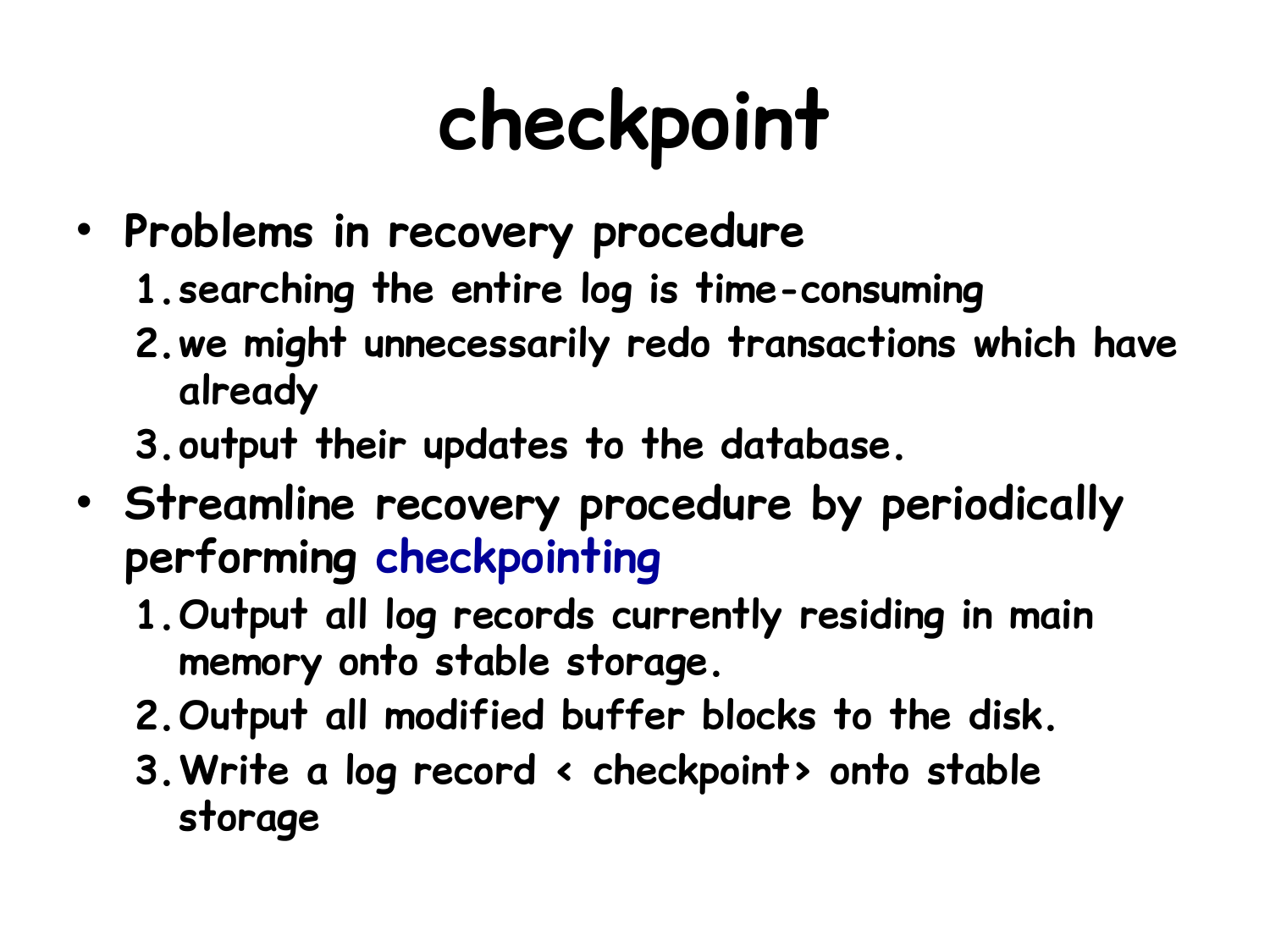

# checkpoint
Problems in recovery procedure
searching the entire log is time-consuming
we might unnecessarily redo transactions which have already
output their updates to the database.
Streamline recovery procedure by periodically performing checkpointing
Output all log records currently residing in main memory onto stable storage.
Output all modified buffer blocks to the disk.
Write a log record < checkpoint> onto stable storage